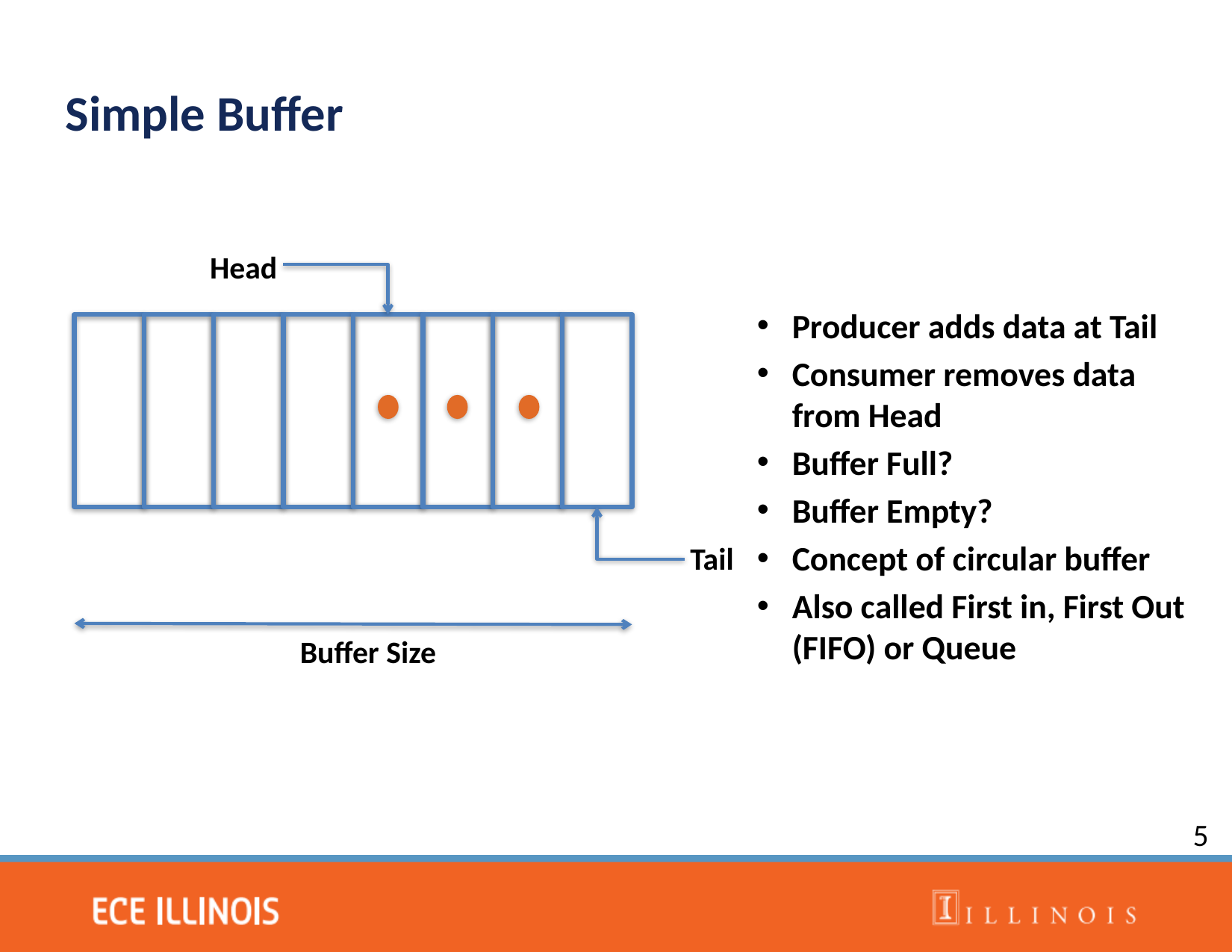

Simple Buffer
Head
Producer adds data at Tail
Consumer removes data from Head
Buffer Full?
Buffer Empty?
Concept of circular buffer
Also called First in, First Out (FIFO) or Queue

Tail
Buffer Size
5